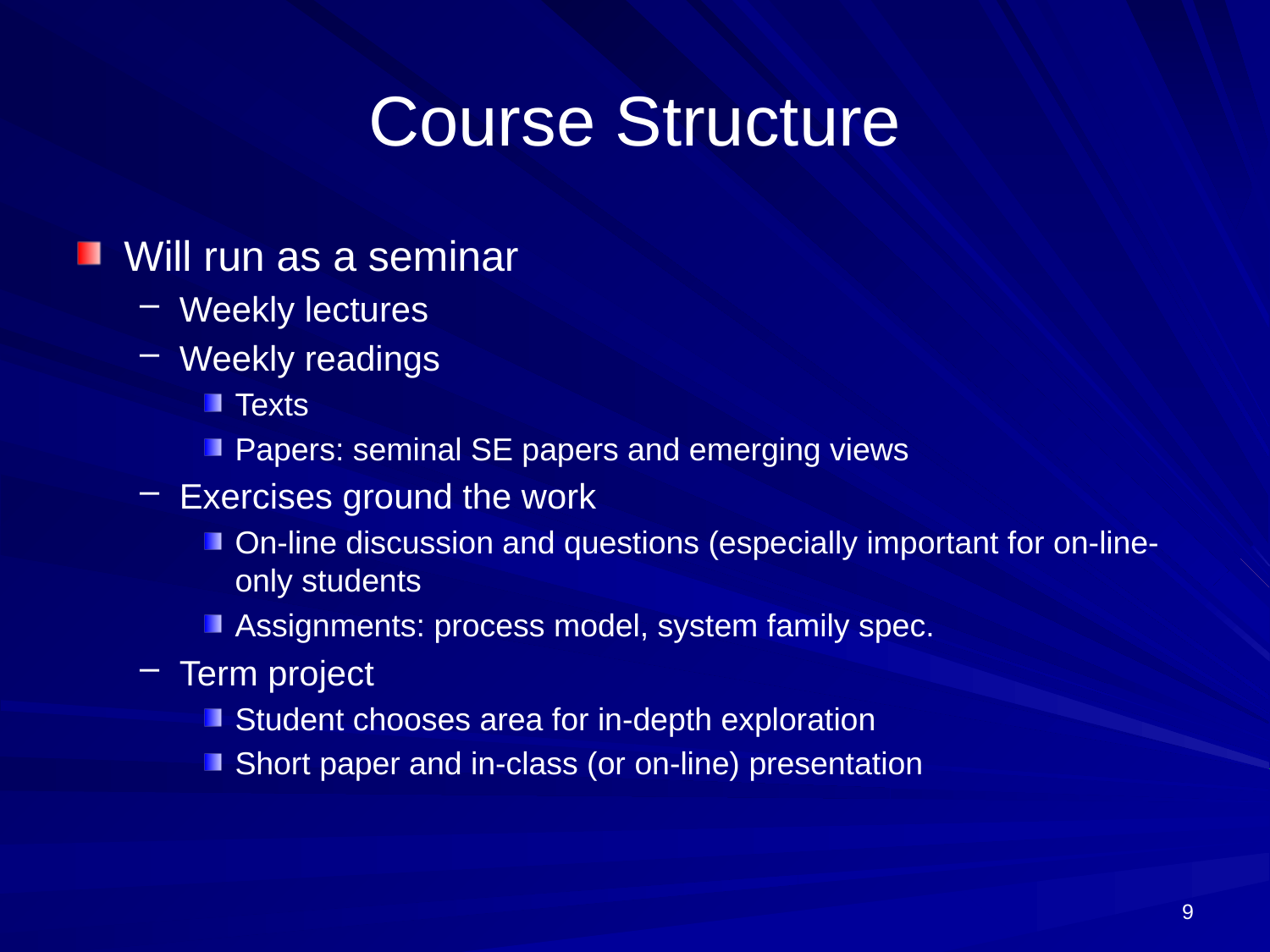

# Course Structure
Will run as a seminar
Weekly lectures
Weekly readings
Texts
Papers: seminal SE papers and emerging views
Exercises ground the work
On-line discussion and questions (especially important for on-line-only students
Assignments: process model, system family spec.
Term project
Student chooses area for in-depth exploration
Short paper and in-class (or on-line) presentation
9